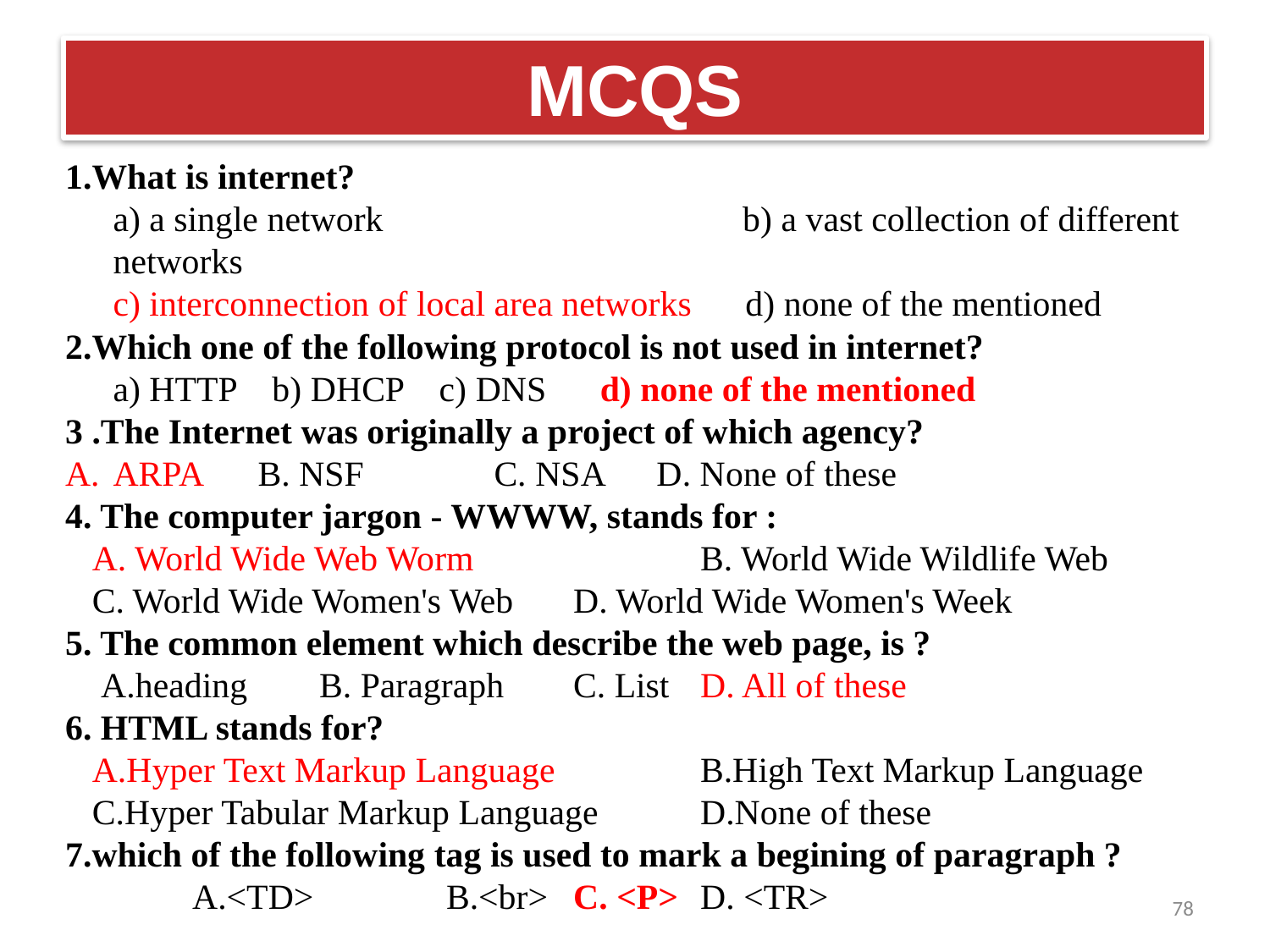

# MCQS
1.What is internet?
a) a single network	                            b) a vast collection of different networks
c) interconnection of local area networks      d) none of the mentioned
2.Which one of the following protocol is not used in internet?
a) HTTP    b) DHCP    c) DNS      d) none of the mentioned
3 .The Internet was originally a project of which agency?
ARPA	  B. NSF 	C. NSA	    D. None of these
4. The computer jargon - WWWW, stands for :
   A. World Wide Web Worm		B. World Wide Wildlife Web
   C. World Wide Women's Web	D. World Wide Women's Week
5. The common element which describe the web page, is ?
    A.heading 	B. Paragraph 	C. List 	D. All of these
6. HTML stands for?
   A.Hyper Text Markup Language     	B.High Text Markup Language
   C.Hyper Tabular Markup Language 	D.None of these
7.which of the following tag is used to mark a begining of paragraph ?
	A.<TD> 	B.<br> 	C. <P> 	D. <TR>
78